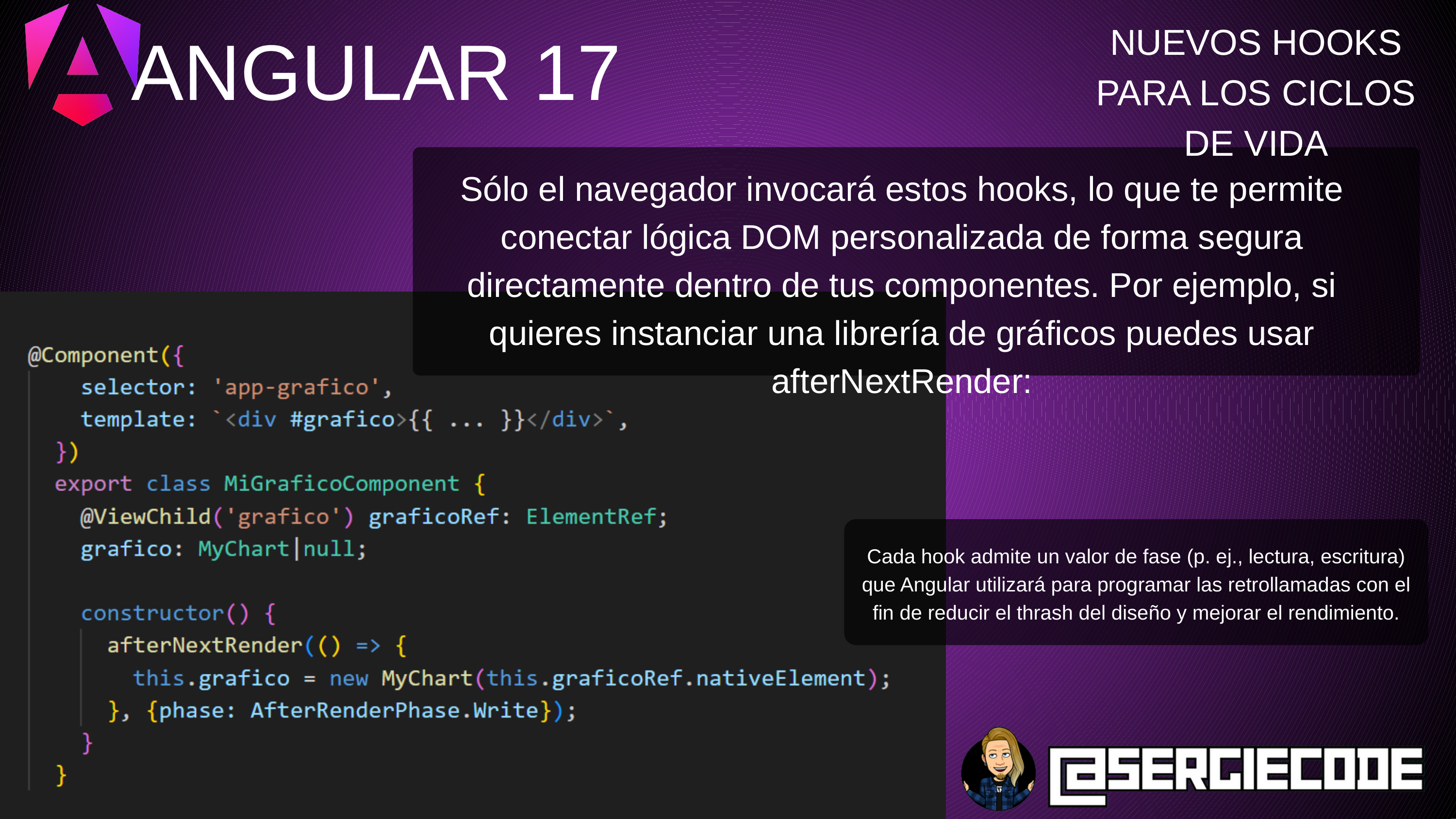

ANGULAR 17
NUEVOS HOOKS PARA LOS CICLOS DE VIDA

Sólo el navegador invocará estos hooks, lo que te permite conectar lógica DOM personalizada de forma segura directamente dentro de tus componentes. Por ejemplo, si quieres instanciar una librería de gráficos puedes usar afterNextRender:

Cada hook admite un valor de fase (p. ej., lectura, escritura) que Angular utilizará para programar las retrollamadas con el fin de reducir el thrash del diseño y mejorar el rendimiento.